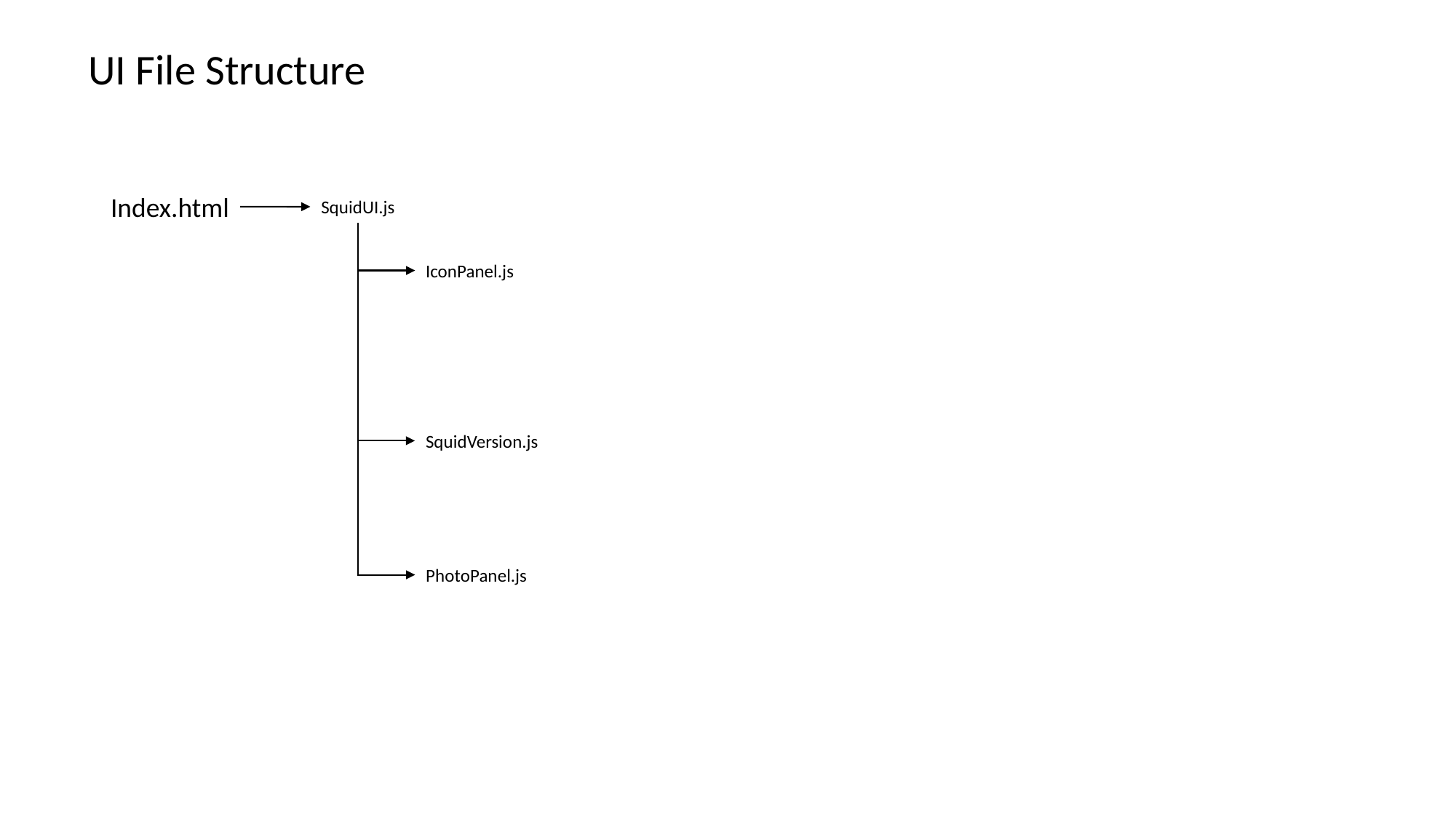

UI File Structure

Index.html
SquidUI.js
IconPanel.js
SquidVersion.js
PhotoPanel.js